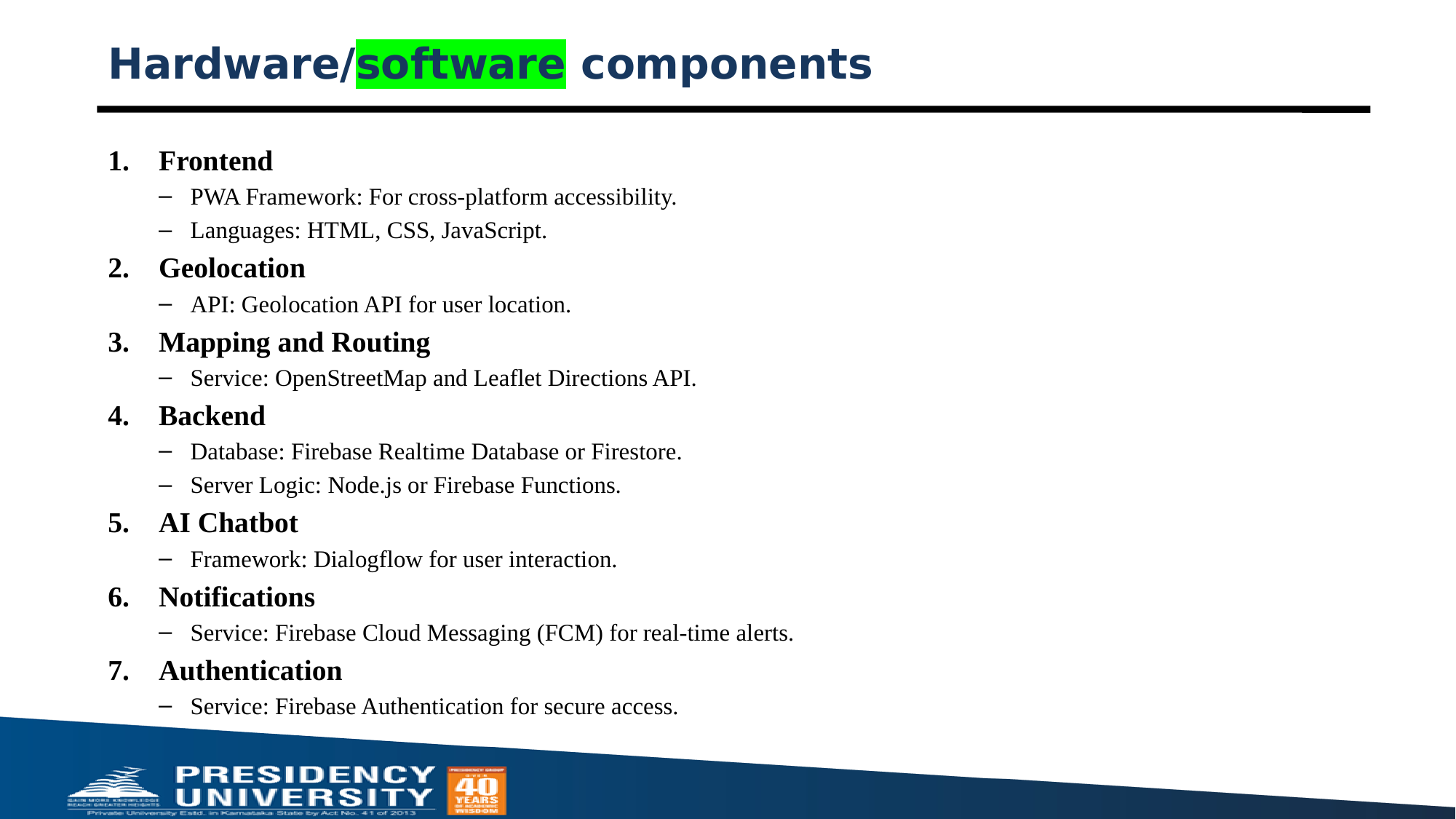

# Hardware/software components
Frontend
PWA Framework: For cross-platform accessibility.
Languages: HTML, CSS, JavaScript.
Geolocation
API: Geolocation API for user location.
Mapping and Routing
Service: OpenStreetMap and Leaflet Directions API.
Backend
Database: Firebase Realtime Database or Firestore.
Server Logic: Node.js or Firebase Functions.
AI Chatbot
Framework: Dialogflow for user interaction.
Notifications
Service: Firebase Cloud Messaging (FCM) for real-time alerts.
Authentication
Service: Firebase Authentication for secure access.